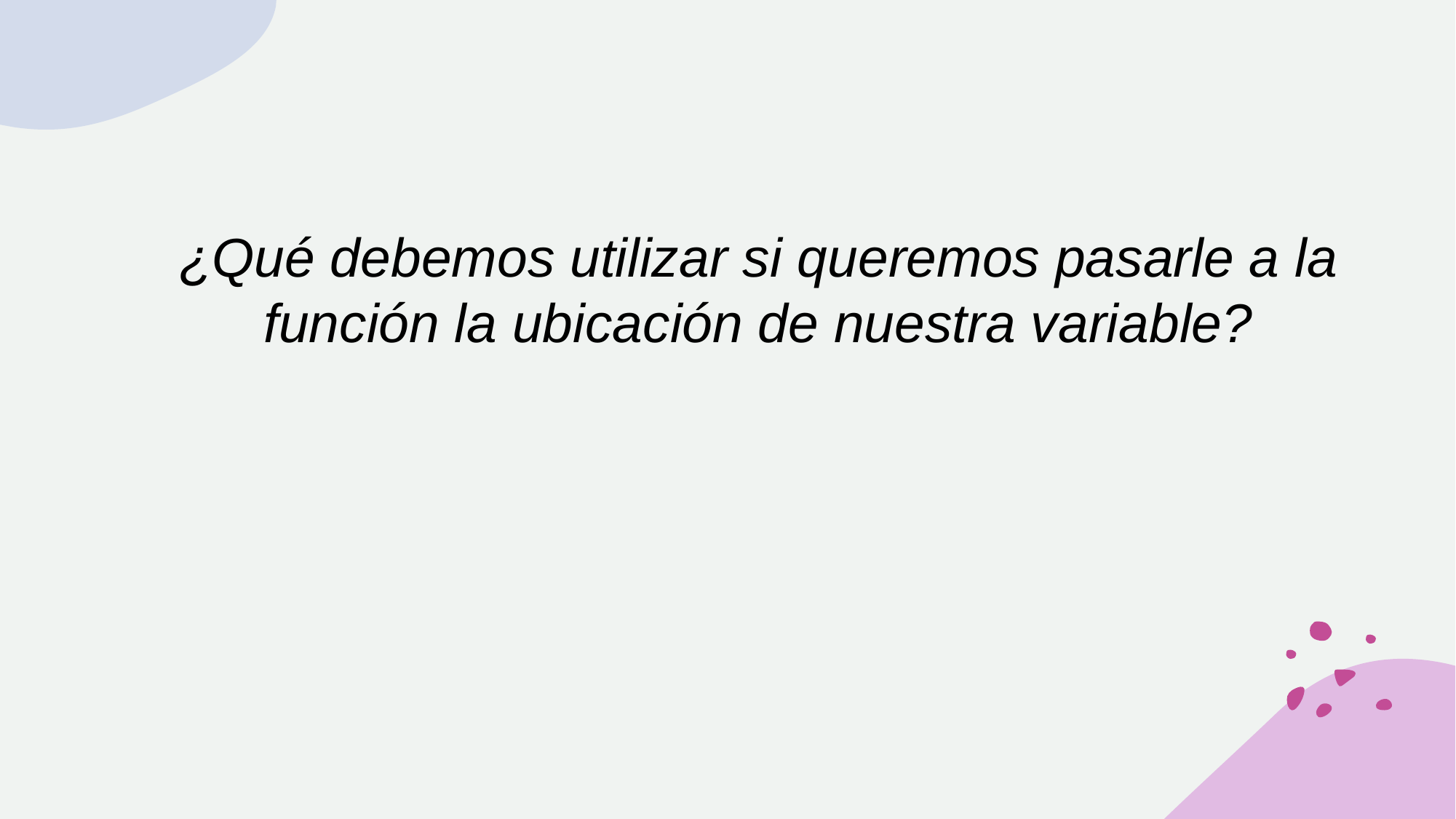

¿Qué debemos utilizar si queremos pasarle a la función la ubicación de nuestra variable?